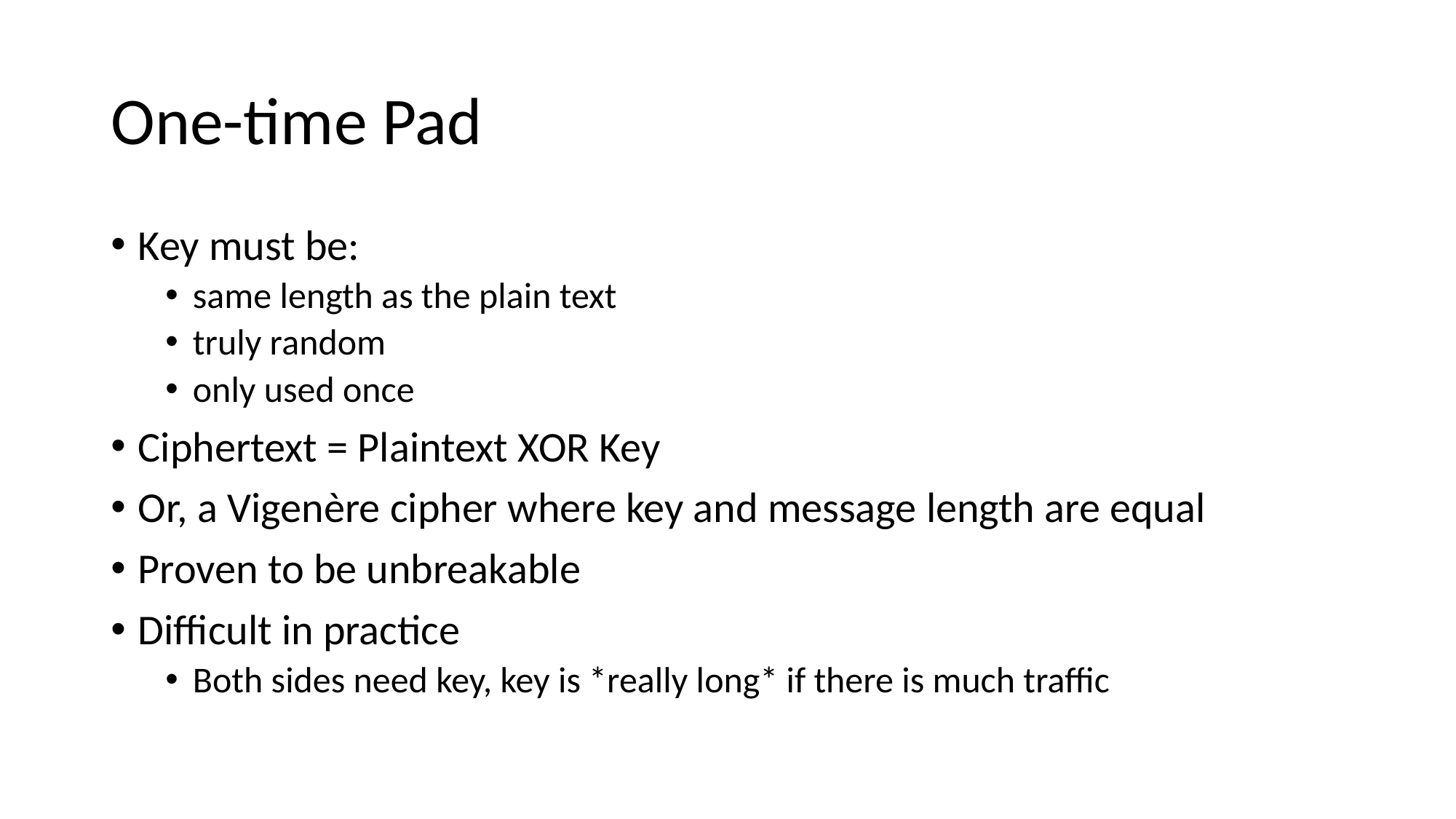

# One-time Pad
Key must be:
same length as the plain text
truly random
only used once
Ciphertext = Plaintext XOR Key
Or, a Vigenère cipher where key and message length are equal
Proven to be unbreakable
Difficult in practice
Both sides need key, key is *really long* if there is much traffic